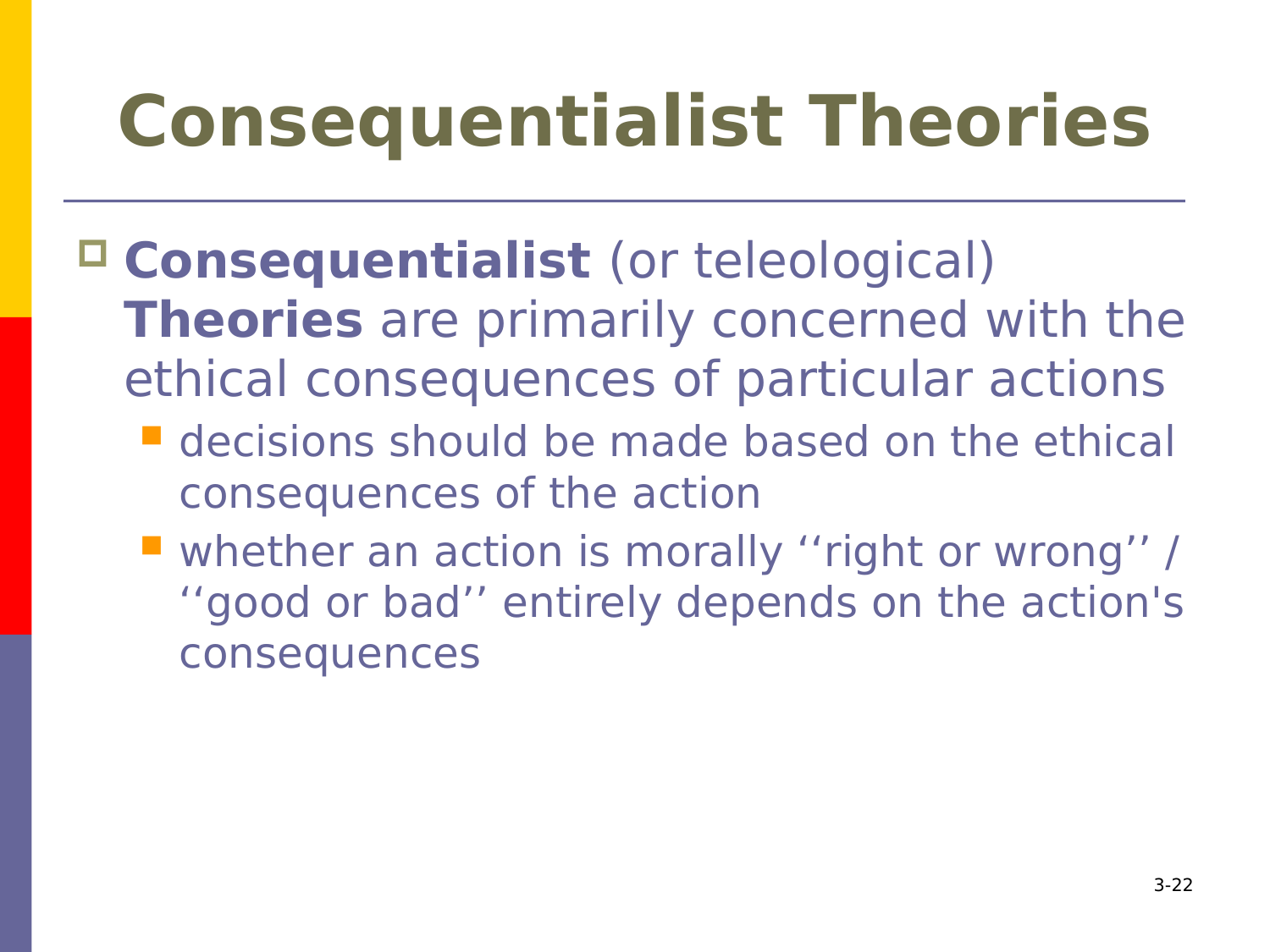

# Consequentialist Theories
Consequentialist (or teleological) Theories are primarily concerned with the ethical consequences of particular actions
decisions should be made based on the ethical consequences of the action
whether an action is morally ‘‘right or wrong’’ / ‘‘good or bad’’ entirely depends on the action's consequences
3-22